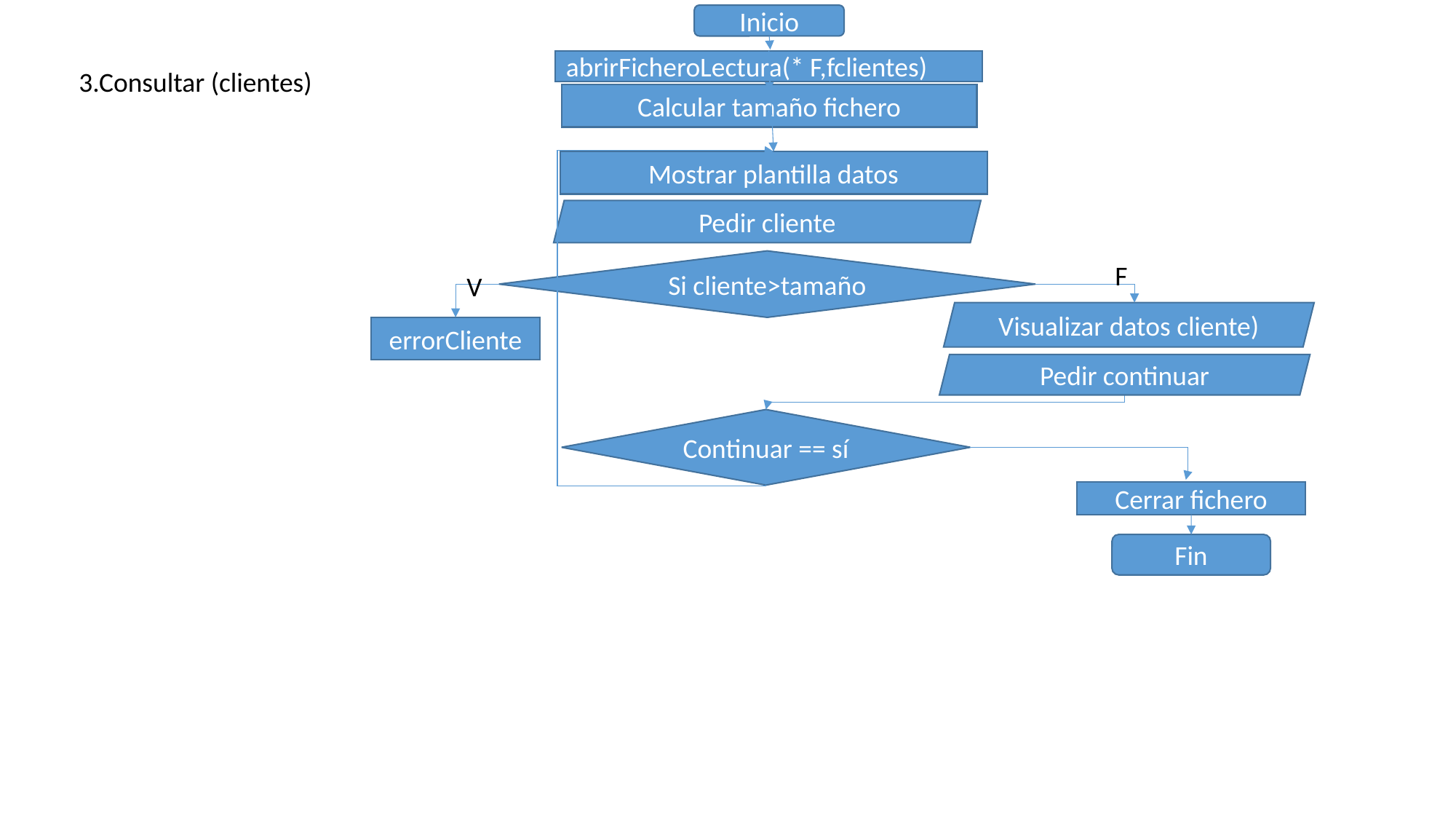

Inicio
abrirFicheroLectura(* F,fclientes)
3.Consultar (clientes)
Calcular tamaño fichero
Mostrar plantilla datos
Pedir cliente
Si cliente>tamaño
F
V
Visualizar datos cliente)
errorCliente
Pedir continuar
Continuar == sí
Cerrar fichero
Fin